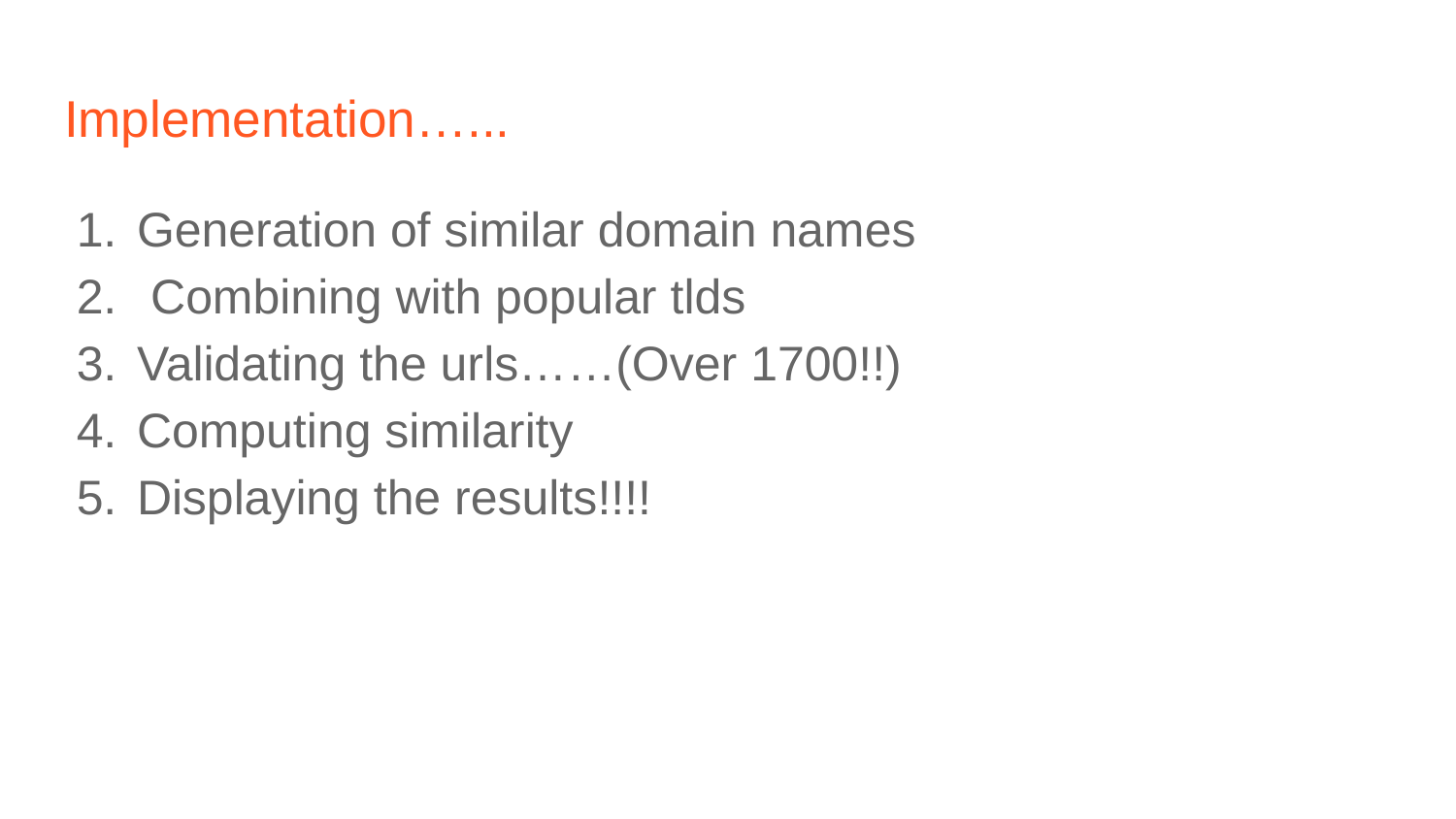

# Implementation…...
Generation of similar domain names
 Combining with popular tlds
Validating the urls……(Over 1700!!)
Computing similarity
Displaying the results!!!!